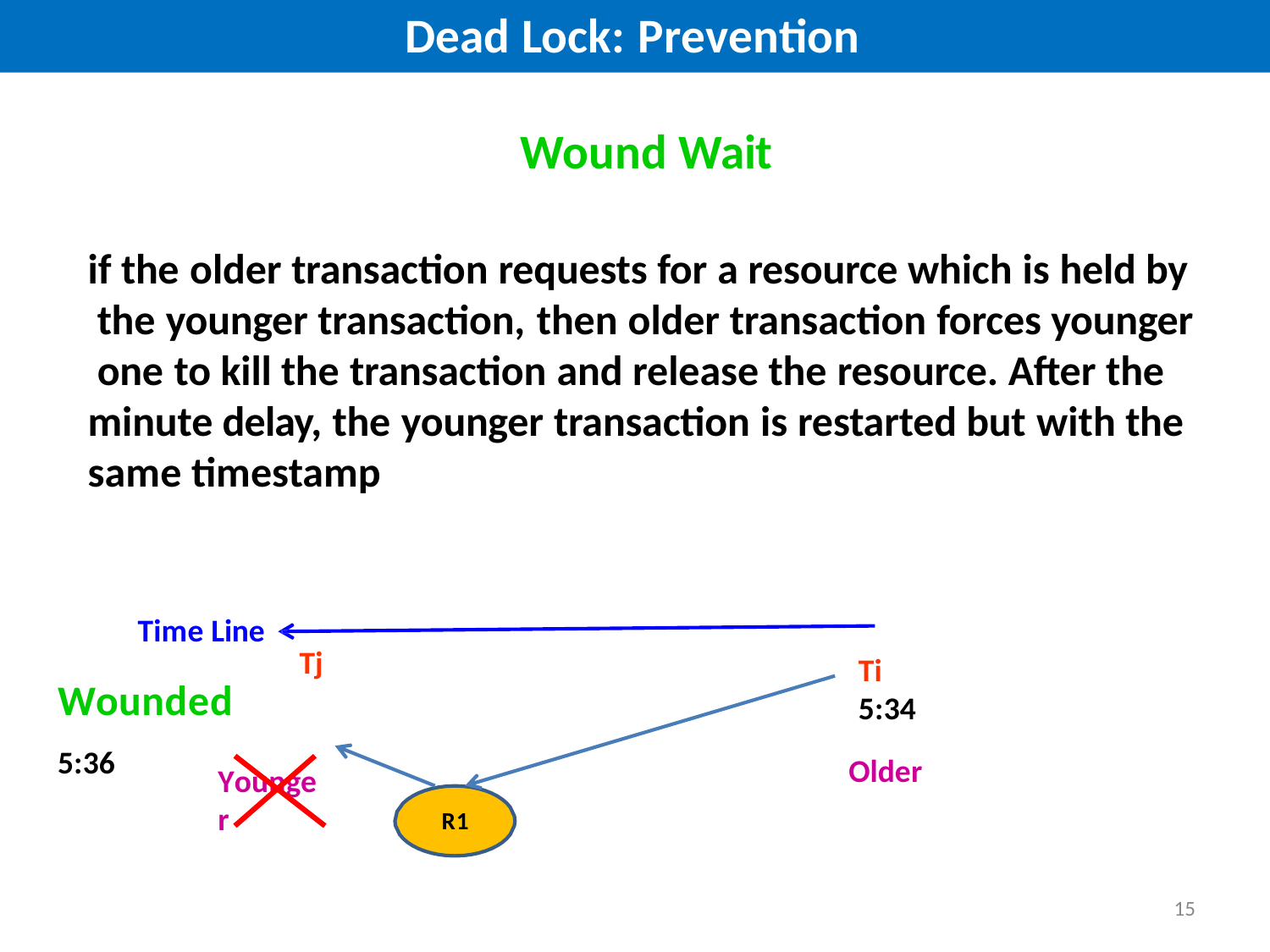

# Dead Lock: Prevention
Wound Wait

if the older transaction requests for a resource which is held by  the younger transaction, then older transaction forces younger  one to kill the transaction and release the resource. After the  minute delay, the younger transaction is restarted but with the  same timestamp
Time Line

Tj
Wounded	5:36
Ti  5:34

Older

Younger

R1
15